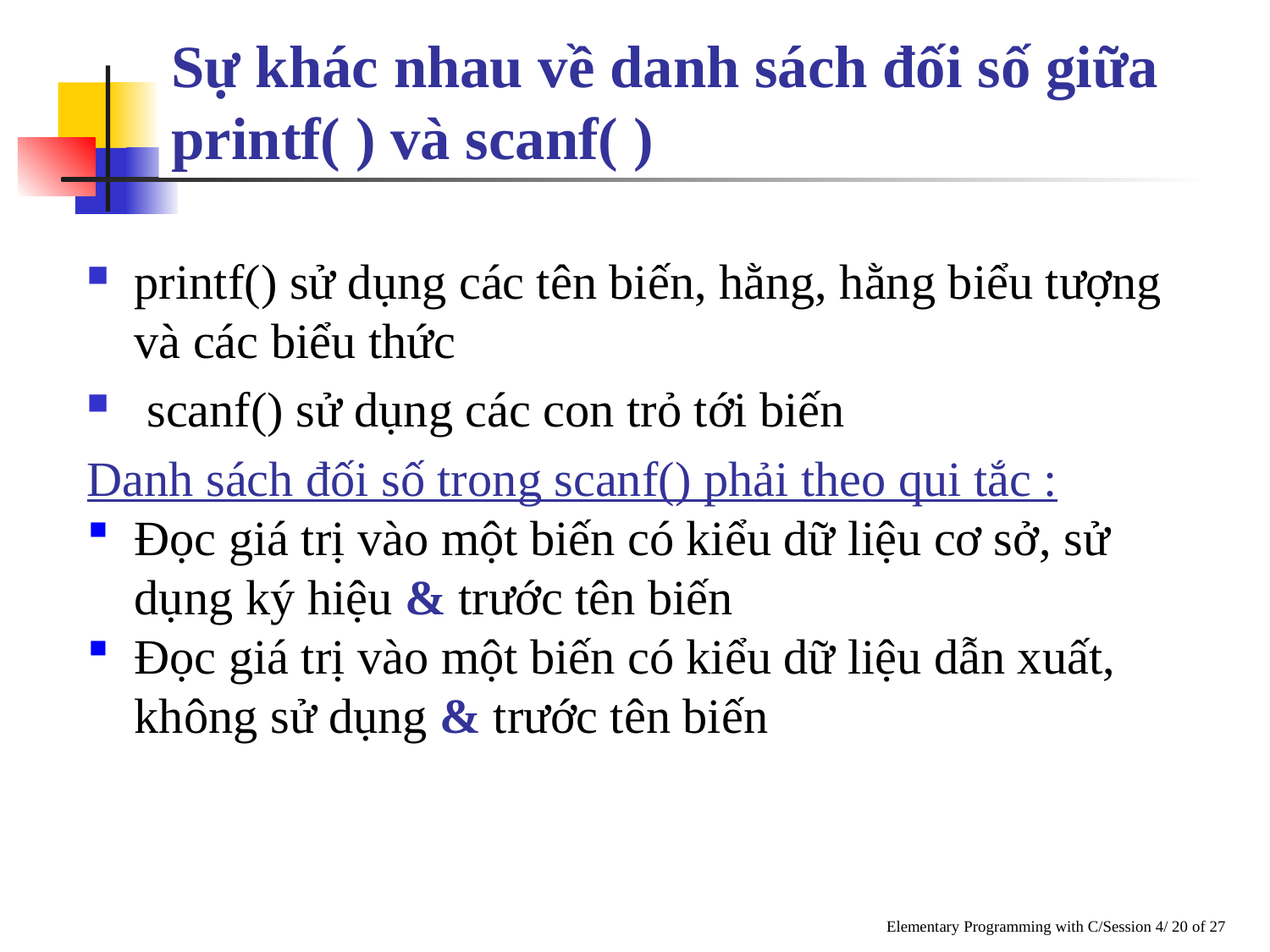

# Sự khác nhau về danh sách đối số giữa printf( ) và scanf( )
printf() sử dụng các tên biến, hằng, hằng biểu tượng và các biểu thức
 scanf() sử dụng các con trỏ tới biến
Danh sách đối số trong scanf() phải theo qui tắc :
Đọc giá trị vào một biến có kiểu dữ liệu cơ sở, sử dụng ký hiệu & trước tên biến
Đọc giá trị vào một biến có kiểu dữ liệu dẫn xuất, không sử dụng & trước tên biến
Elementary Programming with C/Session 4/ 20 of 27